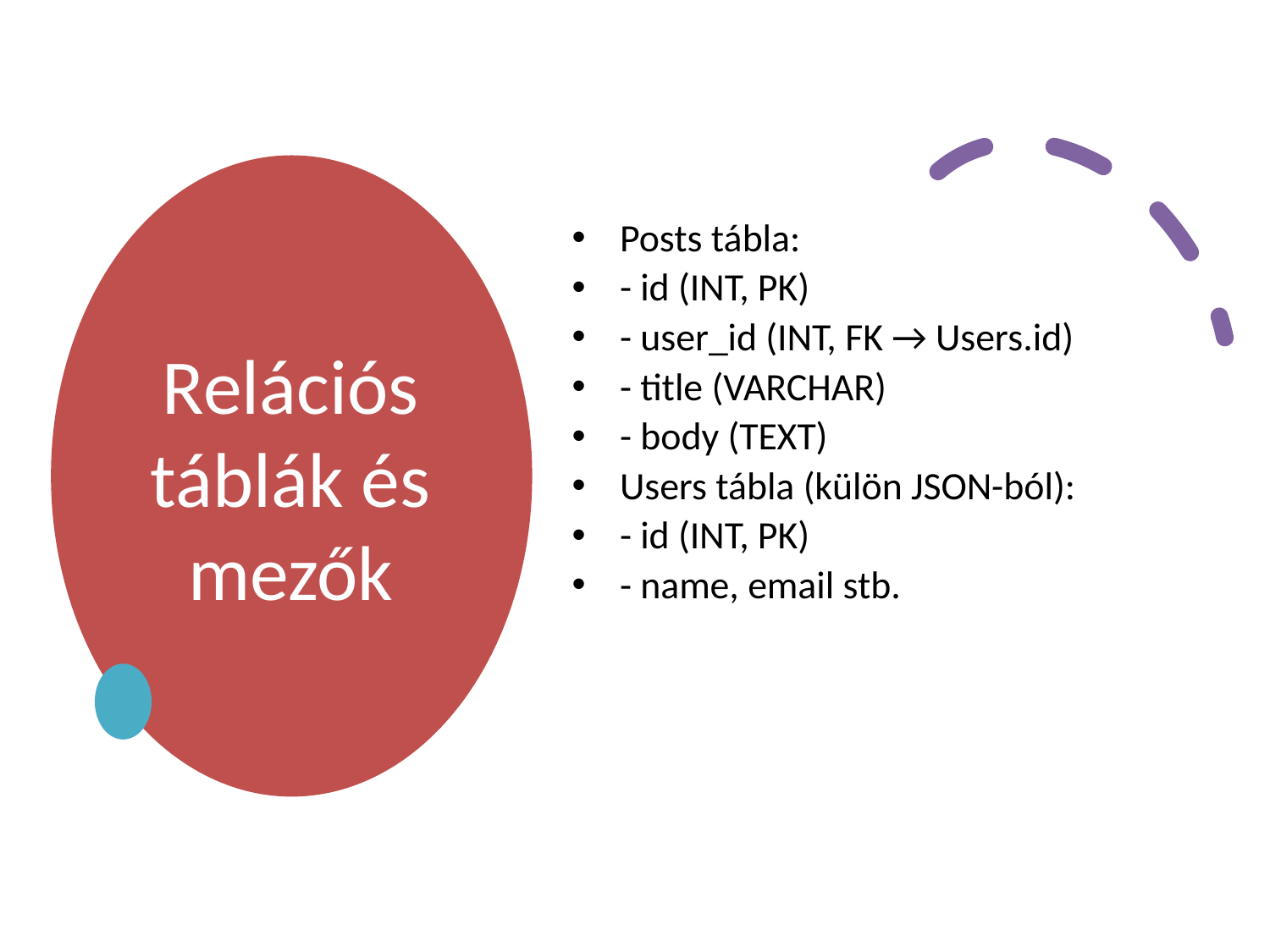

# Relációs táblák és mezők
Posts tábla:
- id (INT, PK)
- user_id (INT, FK → Users.id)
- title (VARCHAR)
- body (TEXT)
Users tábla (külön JSON-ból):
- id (INT, PK)
- name, email stb.